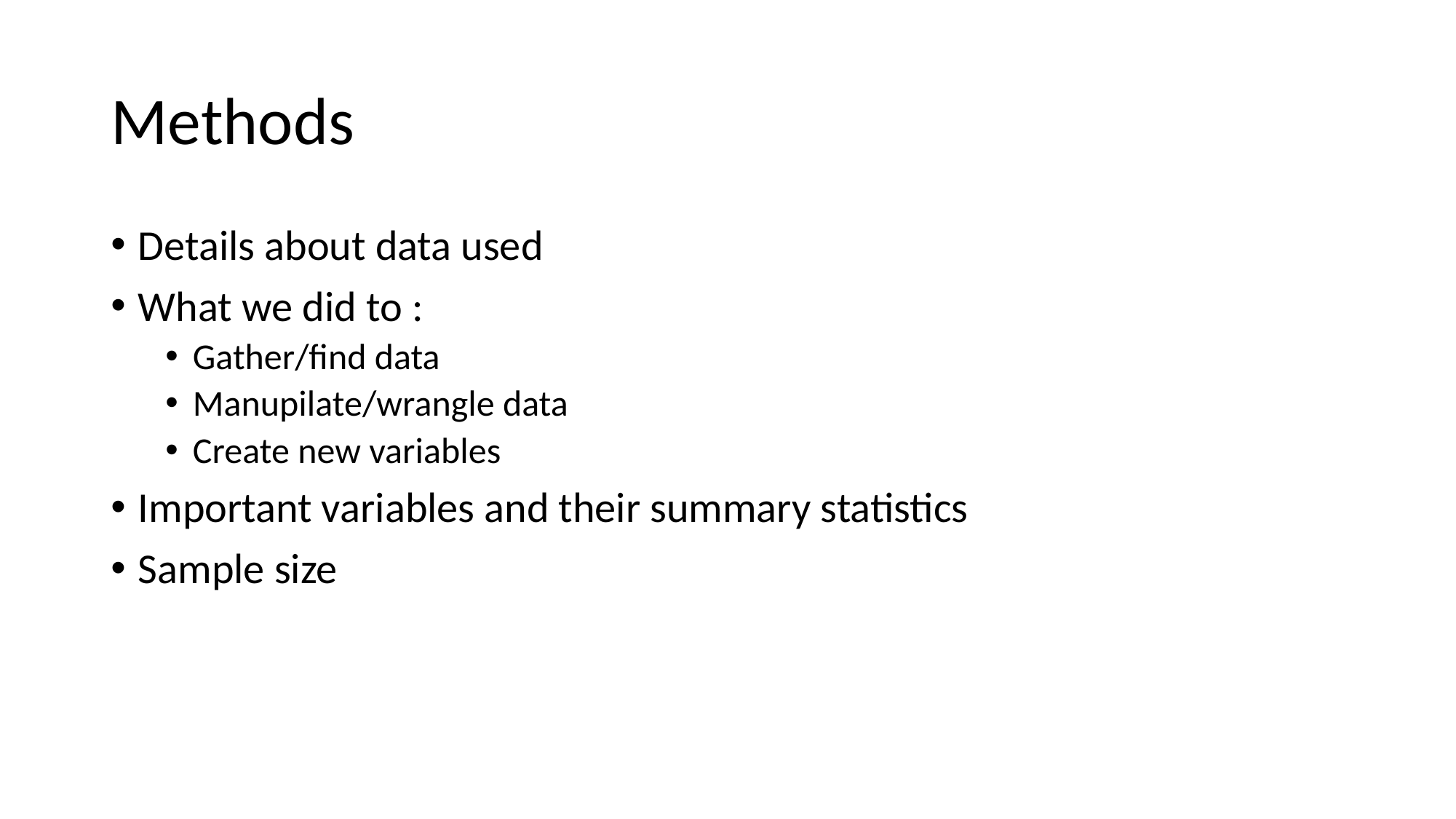

# Methods
Details about data used
What we did to :
Gather/find data
Manupilate/wrangle data
Create new variables
Important variables and their summary statistics
Sample size